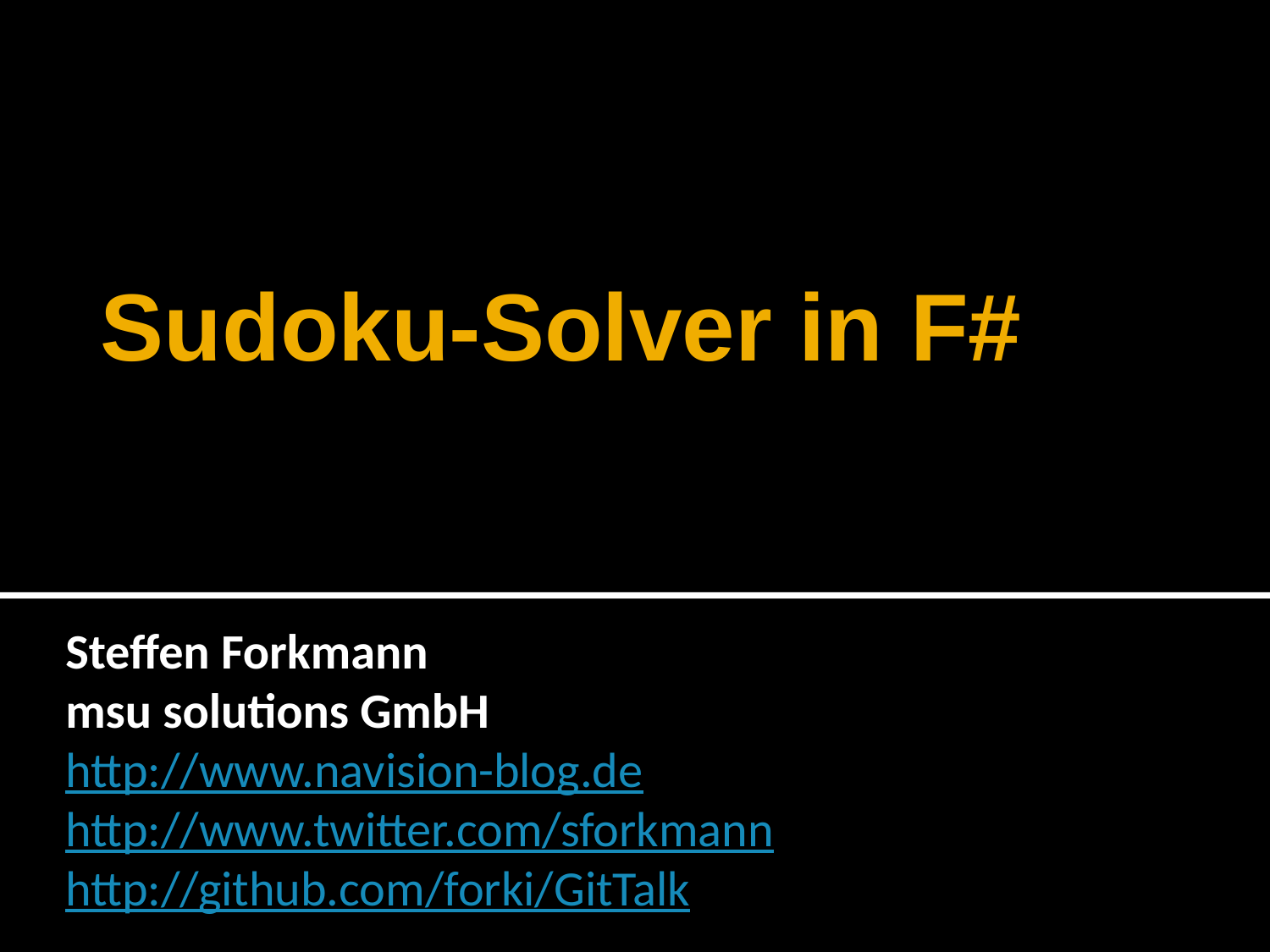

Sudoku-Solver in F#
Steffen Forkmann
msu solutions GmbH
http://www.navision-blog.de
http://www.twitter.com/sforkmann
http://github.com/forki/GitTalk